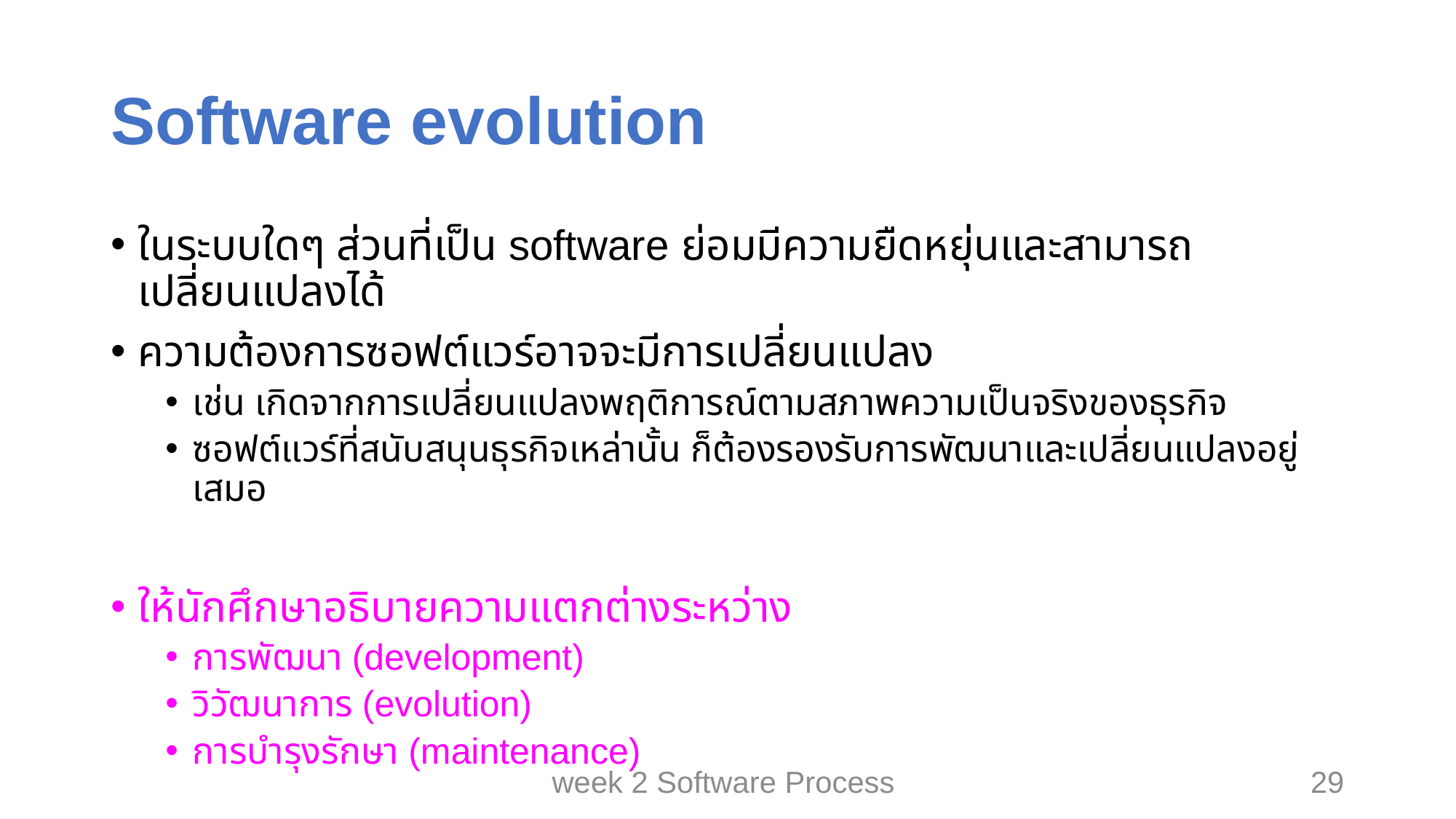

# Software evolution
ในระบบใดๆ ส่วนที่เป็น software ย่อมมีความยืดหยุ่นและสามารถเปลี่ยนแปลงได้
ความต้องการซอฟต์แวร์อาจจะมีการเปลี่ยนแปลง
เช่น เกิดจากการเปลี่ยนแปลงพฤติการณ์ตามสภาพความเป็นจริงของธุรกิจ
ซอฟต์แวร์ที่สนับสนุนธุรกิจเหล่านั้น ก็ต้องรองรับการพัฒนาและเปลี่ยนแปลงอยู่เสมอ

ให้นักศึกษาอธิบายความแตกต่างระหว่าง
การพัฒนา (development)
วิวัฒนาการ (evolution)
การบำรุงรักษา (maintenance)
week 2 Software Process
29